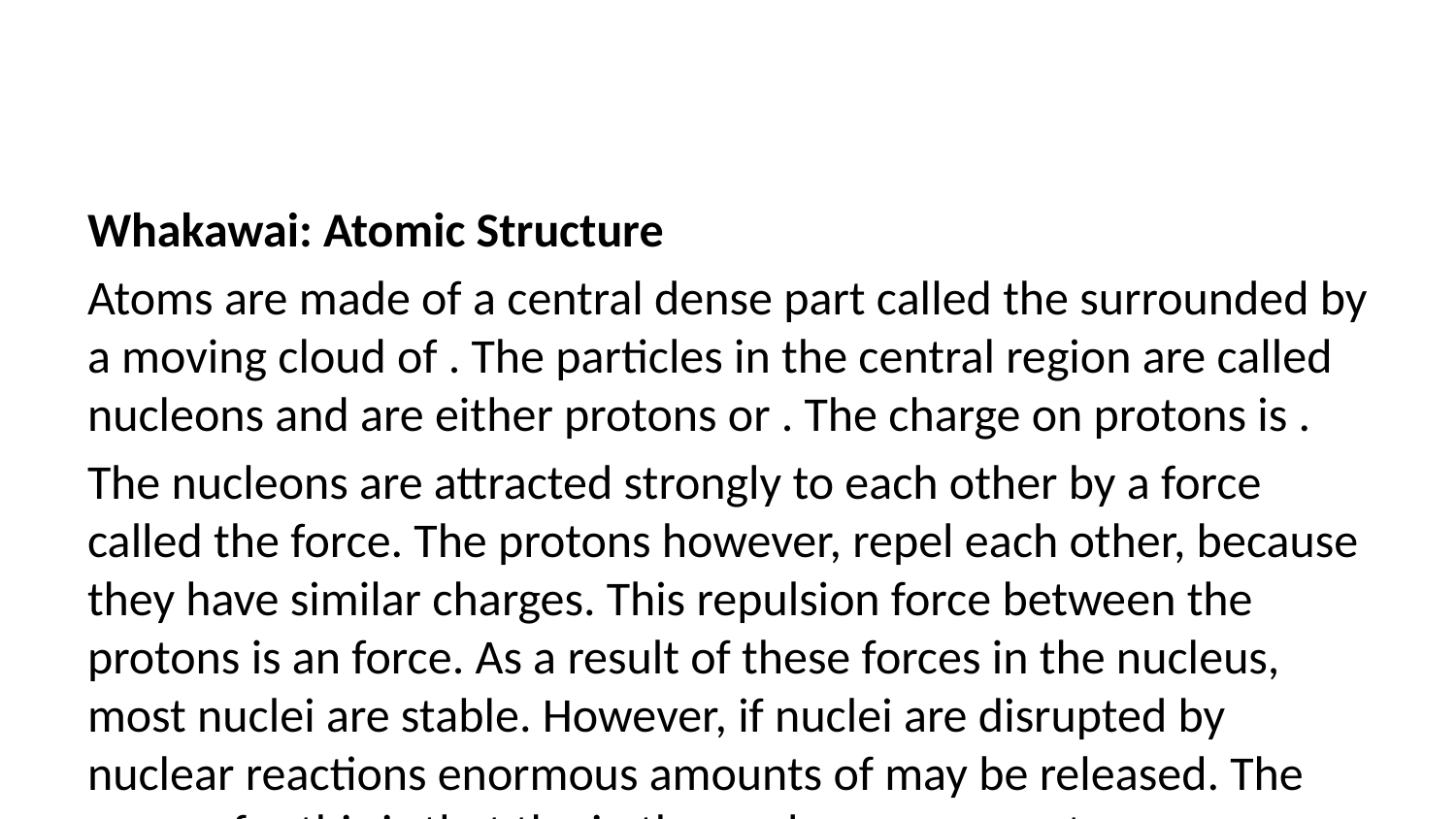

Whakawai: Atomic Structure
Atoms are made of a central dense part called the surrounded by a moving cloud of . The particles in the central region are called nucleons and are either protons or . The charge on protons is .
The nucleons are attracted strongly to each other by a force called the force. The protons however, repel each other, because they have similar charges. This repulsion force between the protons is an force. As a result of these forces in the nucleus, most nuclei are stable. However, if nuclei are disrupted by nuclear reactions enormous amounts of may be released. The reason for this is that the in the nucleus are very strong.
The atomic number is the number of in the nucleus of an atom. The mass number is the number of and in the nucleus of an atom. Isotopes of an element will always have the same number but different numbers.